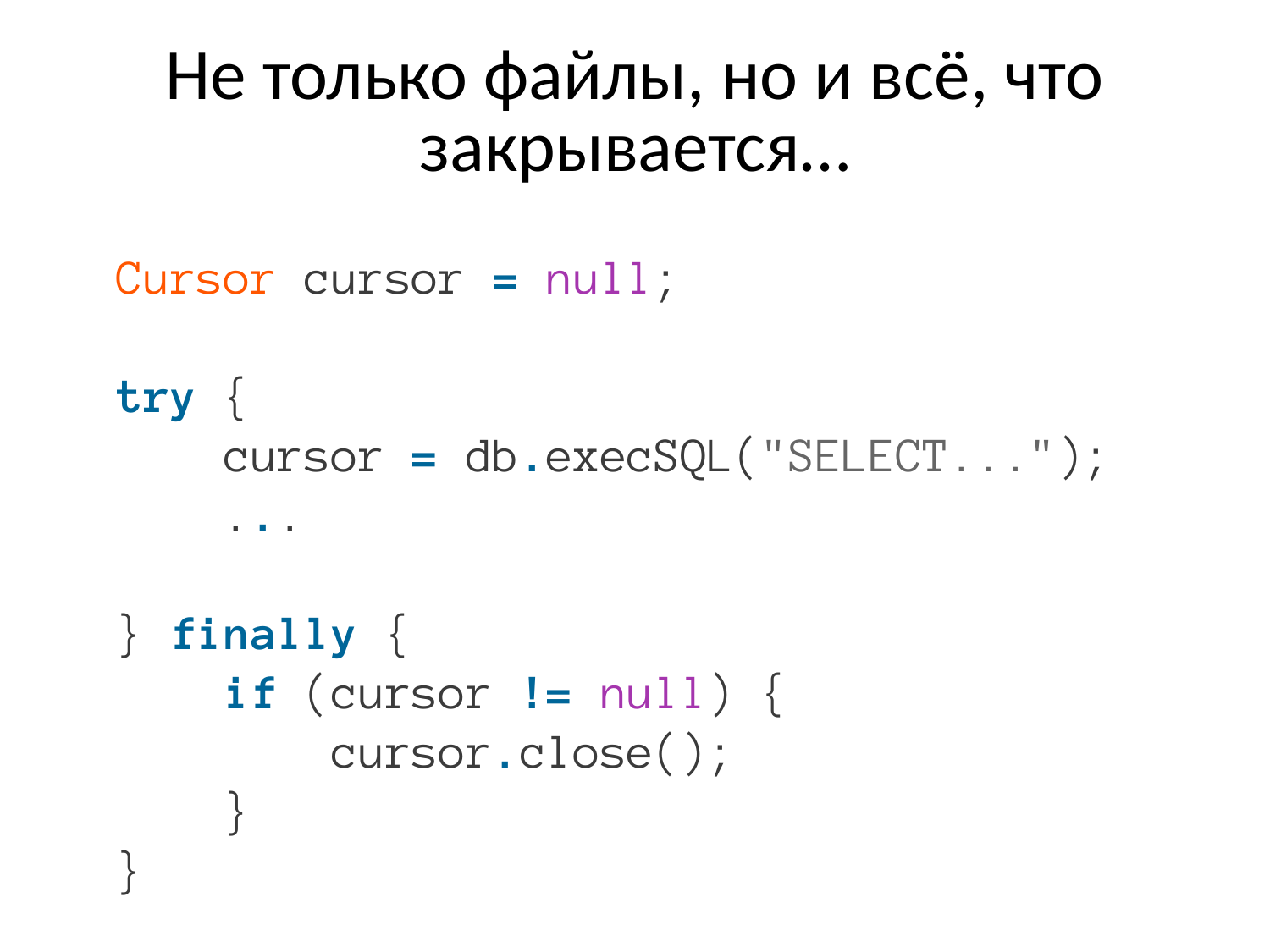

# Не только файлы, но и всё, что закрывается…
Cursor cursor = null;

try {
    cursor = db.execSQL("SELECT...");
    ...

} finally {
    if (cursor != null) {
        cursor.close();
    }
}